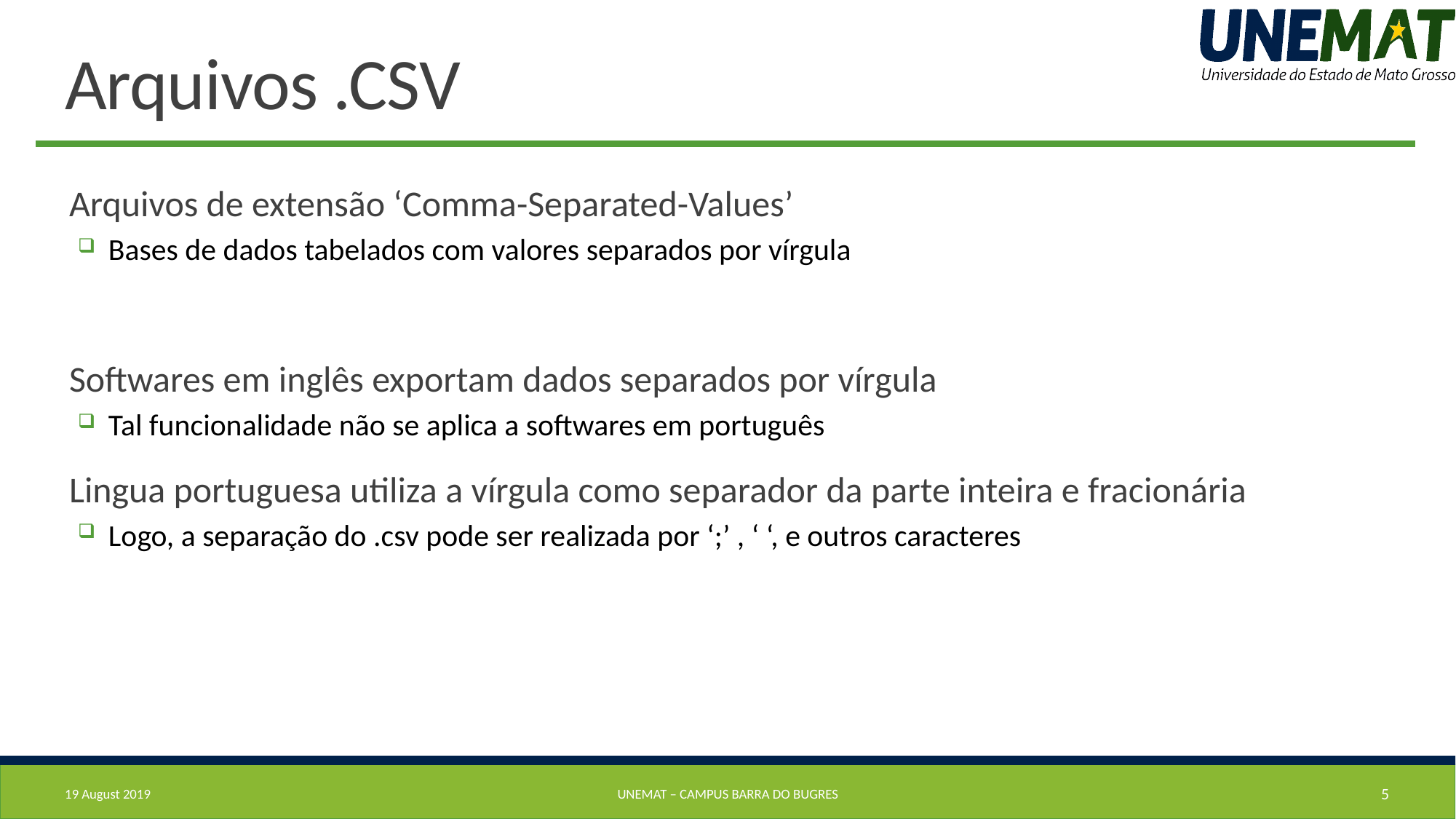

# Arquivos .CSV
Arquivos de extensão ‘Comma-Separated-Values’
Bases de dados tabelados com valores separados por vírgula

Softwares em inglês exportam dados separados por vírgula
Tal funcionalidade não se aplica a softwares em português
Lingua portuguesa utiliza a vírgula como separador da parte inteira e fracionária
Logo, a separação do .csv pode ser realizada por ‘;’ , ‘ ‘, e outros caracteres
19 August 2019
UNEMAT – Campus barra do bugres
5